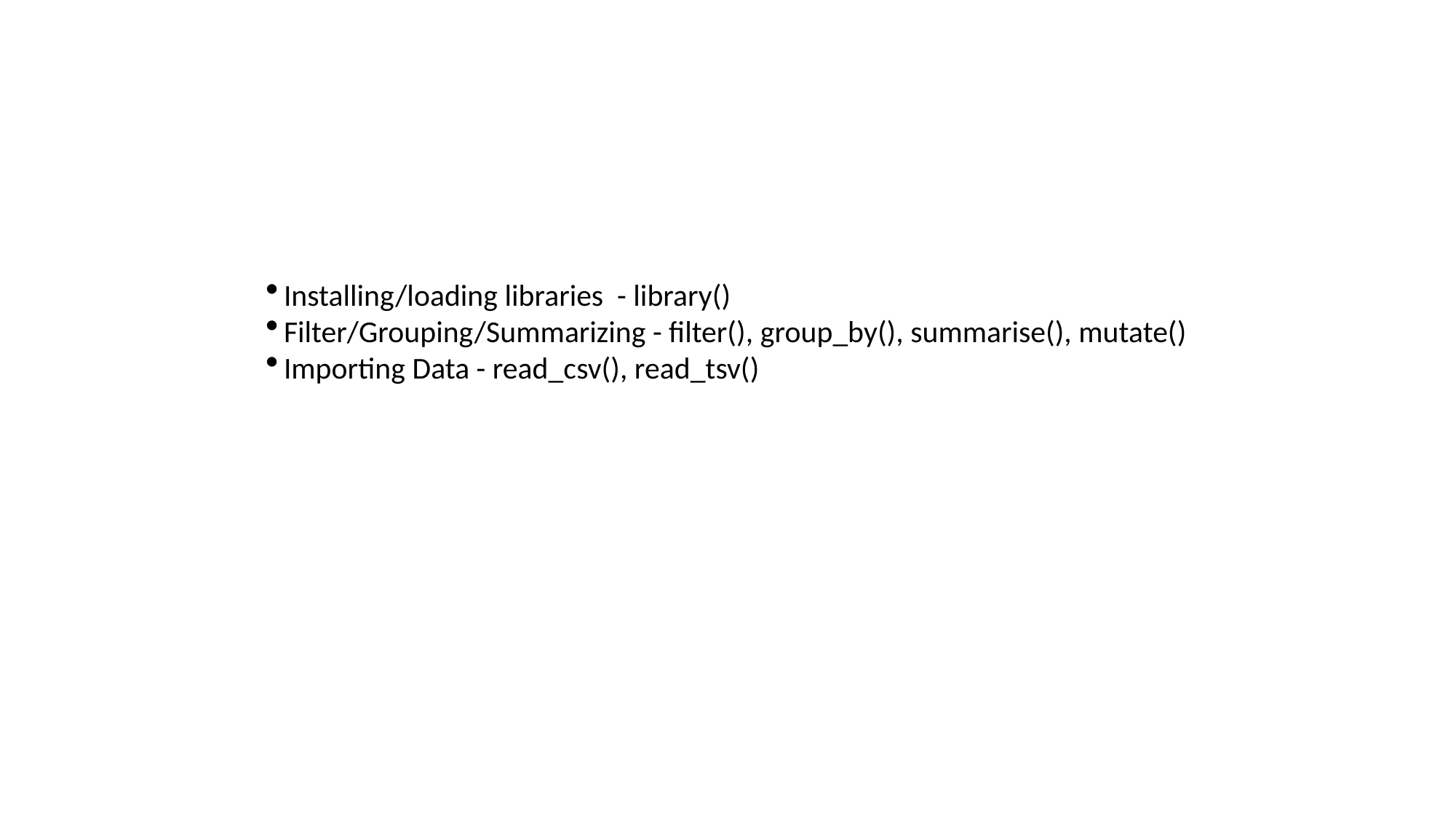

Installing/loading libraries  - library()
Filter/Grouping/Summarizing - filter(), group_by(), summarise(), mutate()
Importing Data - read_csv(), read_tsv()